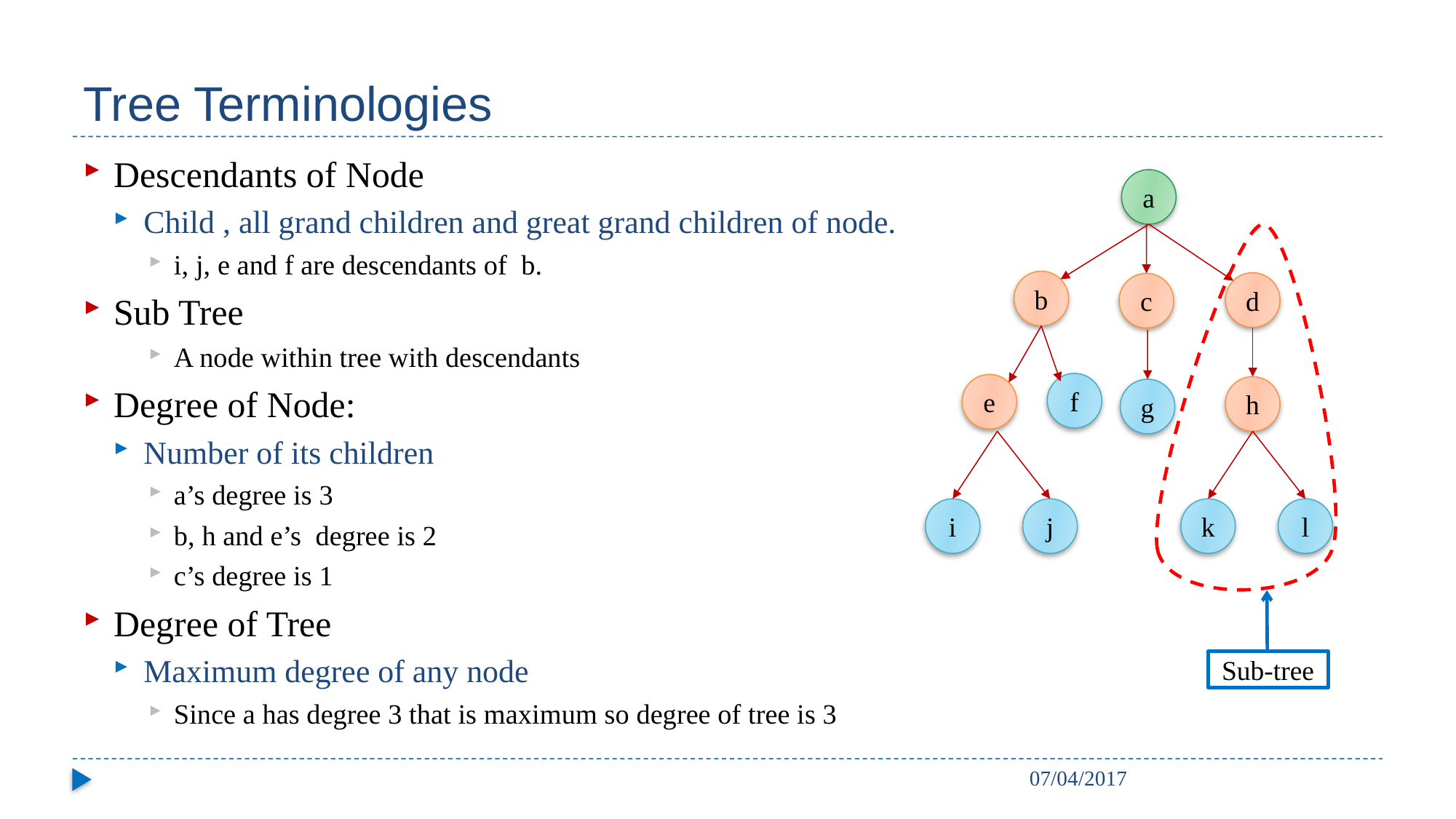

# Tree Terminologies
Descendants of Node
Child , all grand children and great grand children of node.
i, j, e and f are descendants of  b.
Sub Tree
A node within tree with descendants
Degree of Node:
Number of its children
a’s degree is 3
b, h and e’s  degree is 2
c’s degree is 1
Degree of Tree
Maximum degree of any node
Since a has degree 3 that is maximum so degree of tree is 3

a

b
d
c
f
e
h
g
i
j
k
l
Sub-tree
07/04/2017